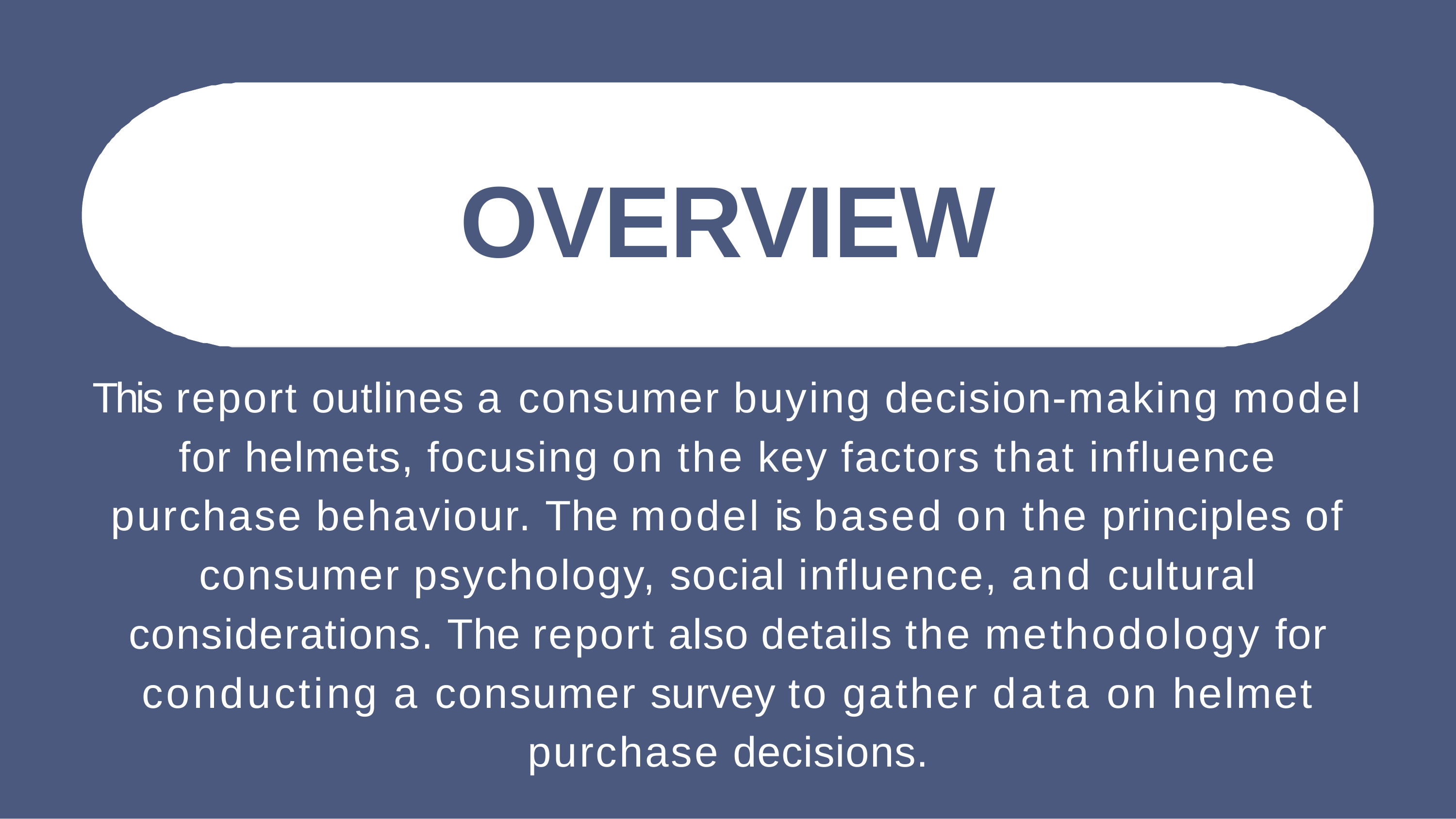

# OVERVIEW
This report outlines a consumer buying decision-making model for helmets, focusing on the key factors that influence purchase behaviour. The model is based on the principles of consumer psychology, social influence, and cultural considerations. The report also details the methodology for conducting a consumer survey to gather data on helmet purchase decisions.